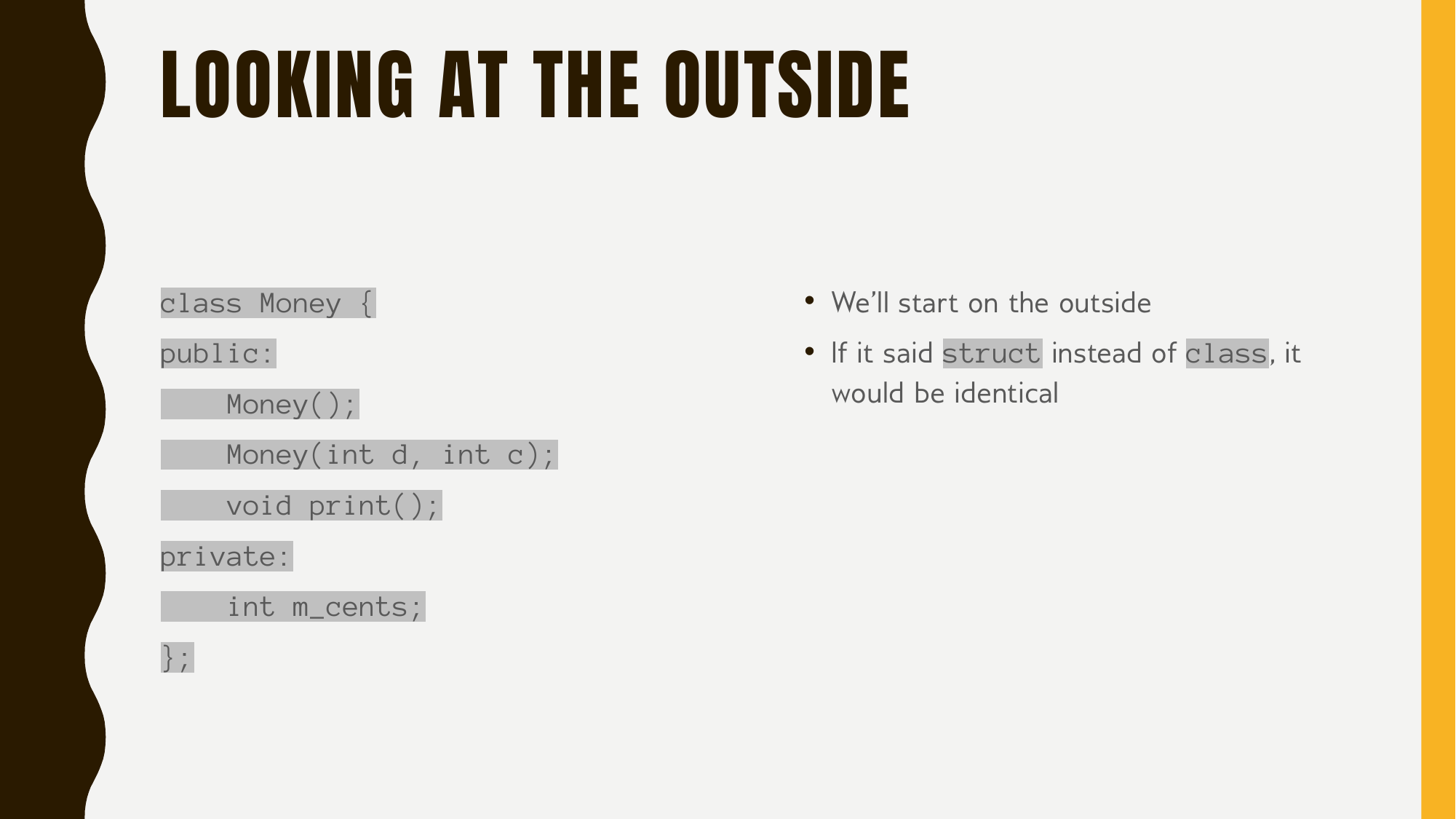

# Looking at the Outside
class Money {
public:
    Money();
    Money(int d, int c);
    void print();
private:
    int m_cents;
};
We’ll start on the outside
If it said struct instead of class, it would be identical